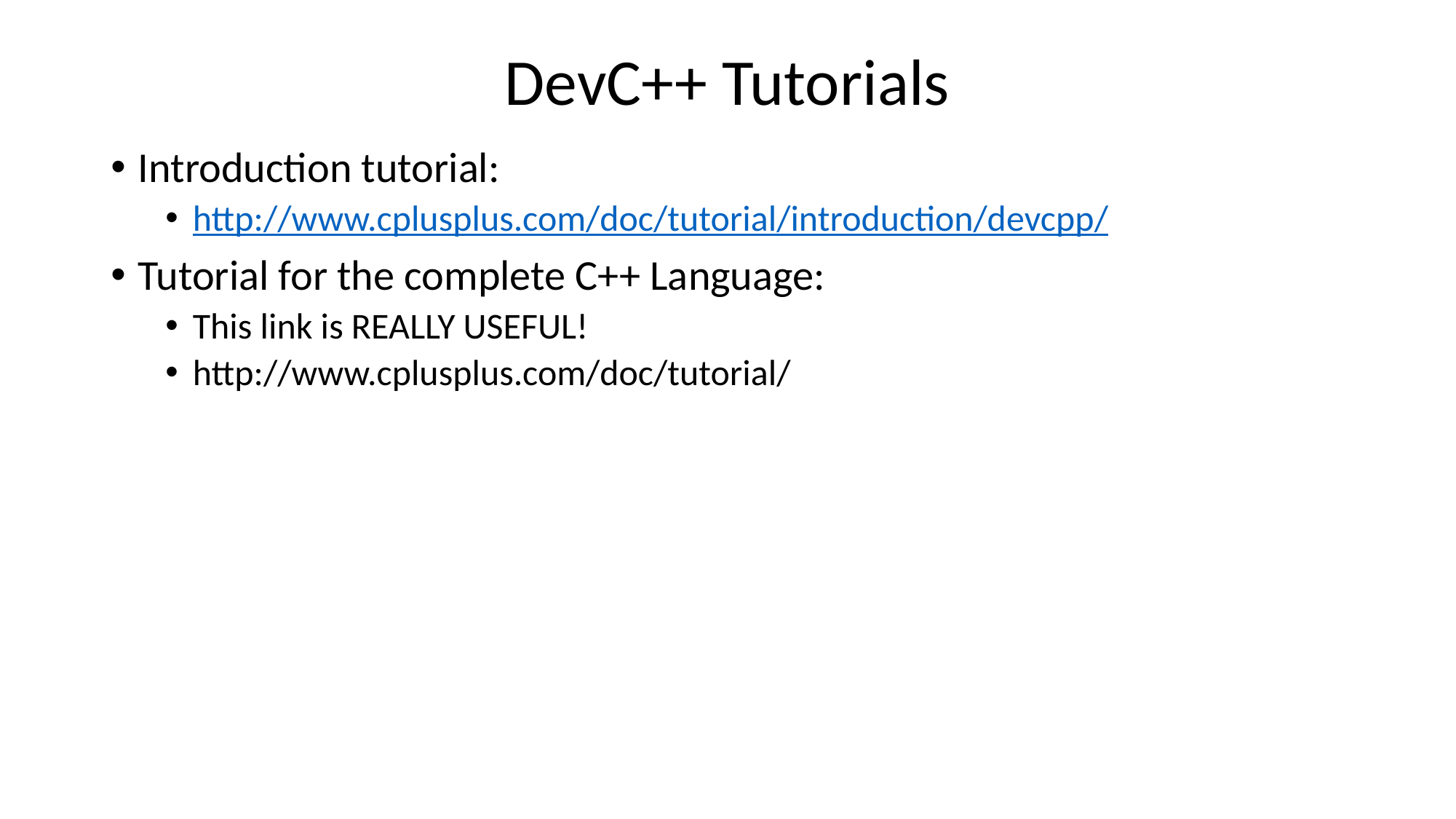

# DevC++ Tutorials
Introduction tutorial:
http://www.cplusplus.com/doc/tutorial/introduction/devcpp/
Tutorial for the complete C++ Language:
This link is REALLY USEFUL!
http://www.cplusplus.com/doc/tutorial/